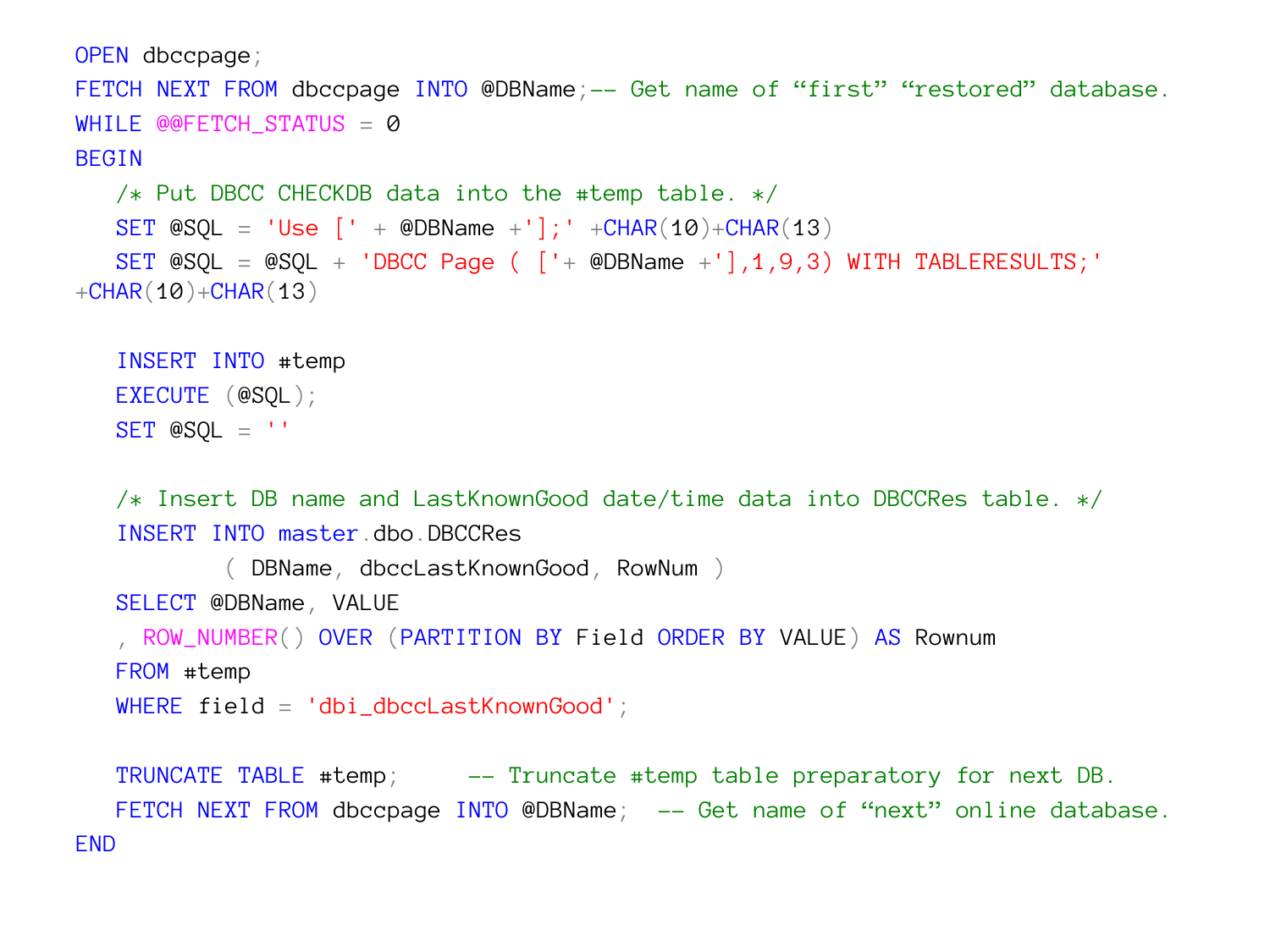

OPEN dbccpage;
FETCH NEXT FROM dbccpage INTO @DBName;-- Get name of “first” “restored” database.
WHILE @@FETCH_STATUS = 0
BEGIN
   /* Put DBCC CHECKDB data into the #temp table. */
   SET @SQL = 'Use [' + @DBName +'];' +CHAR(10)+CHAR(13)
   SET @SQL = @SQL + 'DBCC Page ( ['+ @DBName +'],1,9,3) WITH TABLERESULTS;' +CHAR(10)+CHAR(13)

   INSERT INTO #temp
   EXECUTE (@SQL);
   SET @SQL = ''

   /* Insert DB name and LastKnownGood date/time data into DBCCRes table. */
   INSERT INTO master.dbo.DBCCRes
           ( DBName, dbccLastKnownGood, RowNum )
   SELECT @DBName, VALUE
   , ROW_NUMBER() OVER (PARTITION BY Field ORDER BY VALUE) AS Rownum
   FROM #temp
   WHERE field = 'dbi_dbccLastKnownGood';

   TRUNCATE TABLE #temp;     -- Truncate #temp table preparatory for next DB.
   FETCH NEXT FROM dbccpage INTO @DBName;  -- Get name of “next” online database.
END